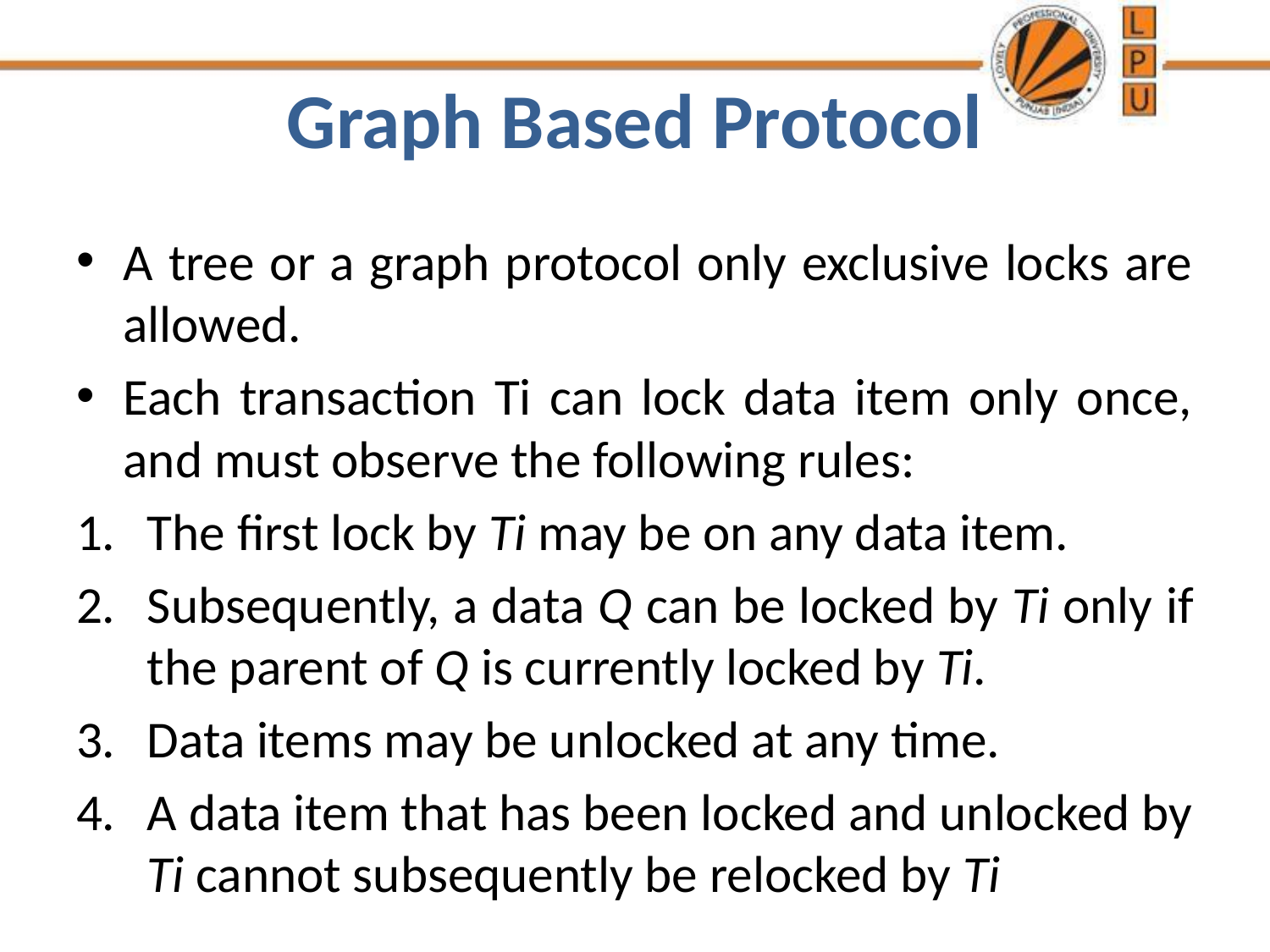

# Graph Based Protocol
A tree or a graph protocol only exclusive locks are allowed.
Each transaction Ti can lock data item only once, and must observe the following rules:
The first lock by Ti may be on any data item.
Subsequently, a data Q can be locked by Ti only if the parent of Q is currently locked by Ti.
Data items may be unlocked at any time.
A data item that has been locked and unlocked by Ti cannot subsequently be relocked by Ti